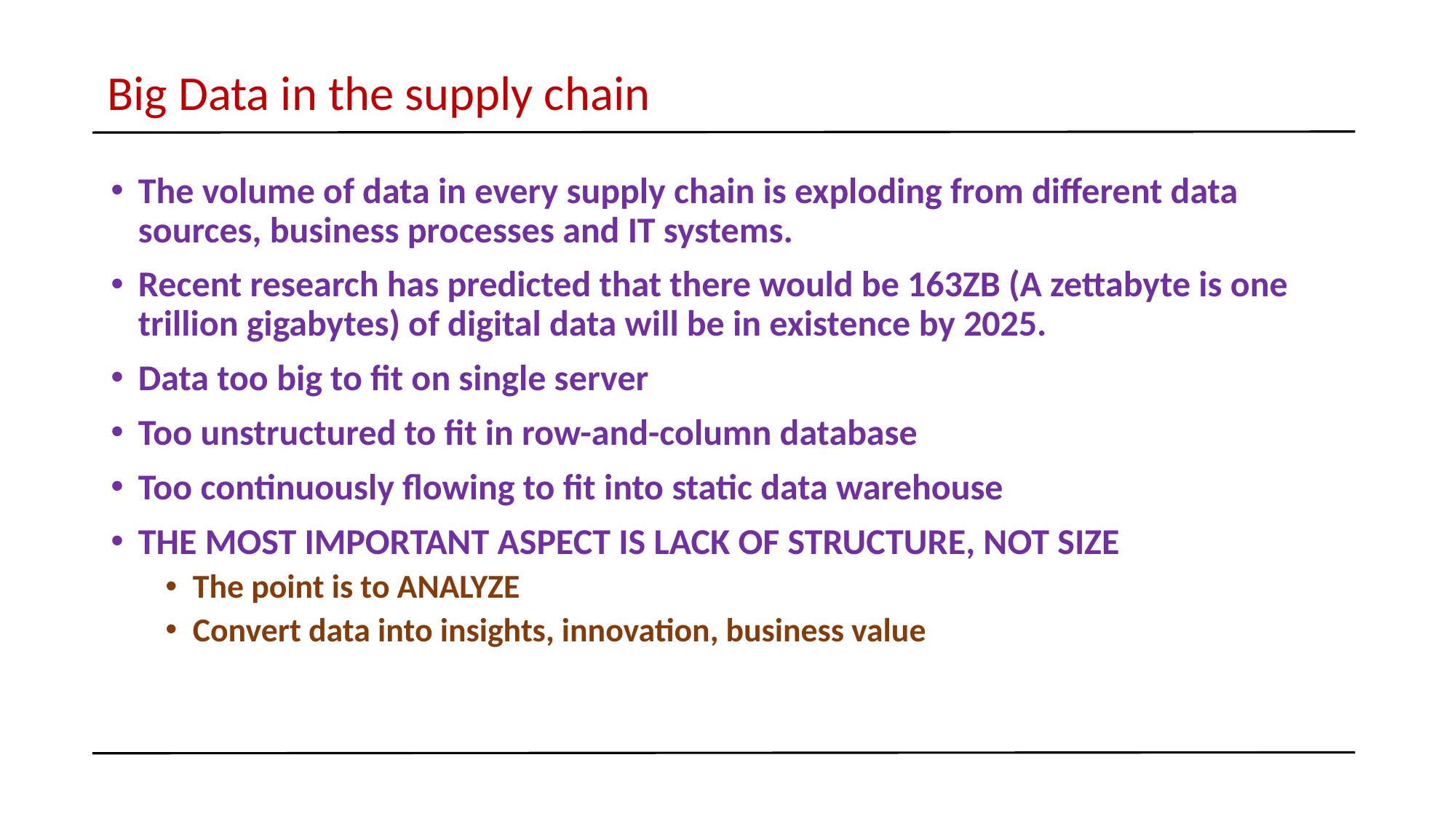

# Big Data in the supply chain
The volume of data in every supply chain is exploding from different data sources, business processes and IT systems.
Recent research has predicted that there would be 163ZB (A zettabyte is one trillion gigabytes) of digital data will be in existence by 2025.
Data too big to fit on single server
Too unstructured to fit in row-and-column database
Too continuously flowing to fit into static data warehouse
THE MOST IMPORTANT ASPECT IS LACK OF STRUCTURE, NOT SIZE
The point is to ANALYZE
Convert data into insights, innovation, business value